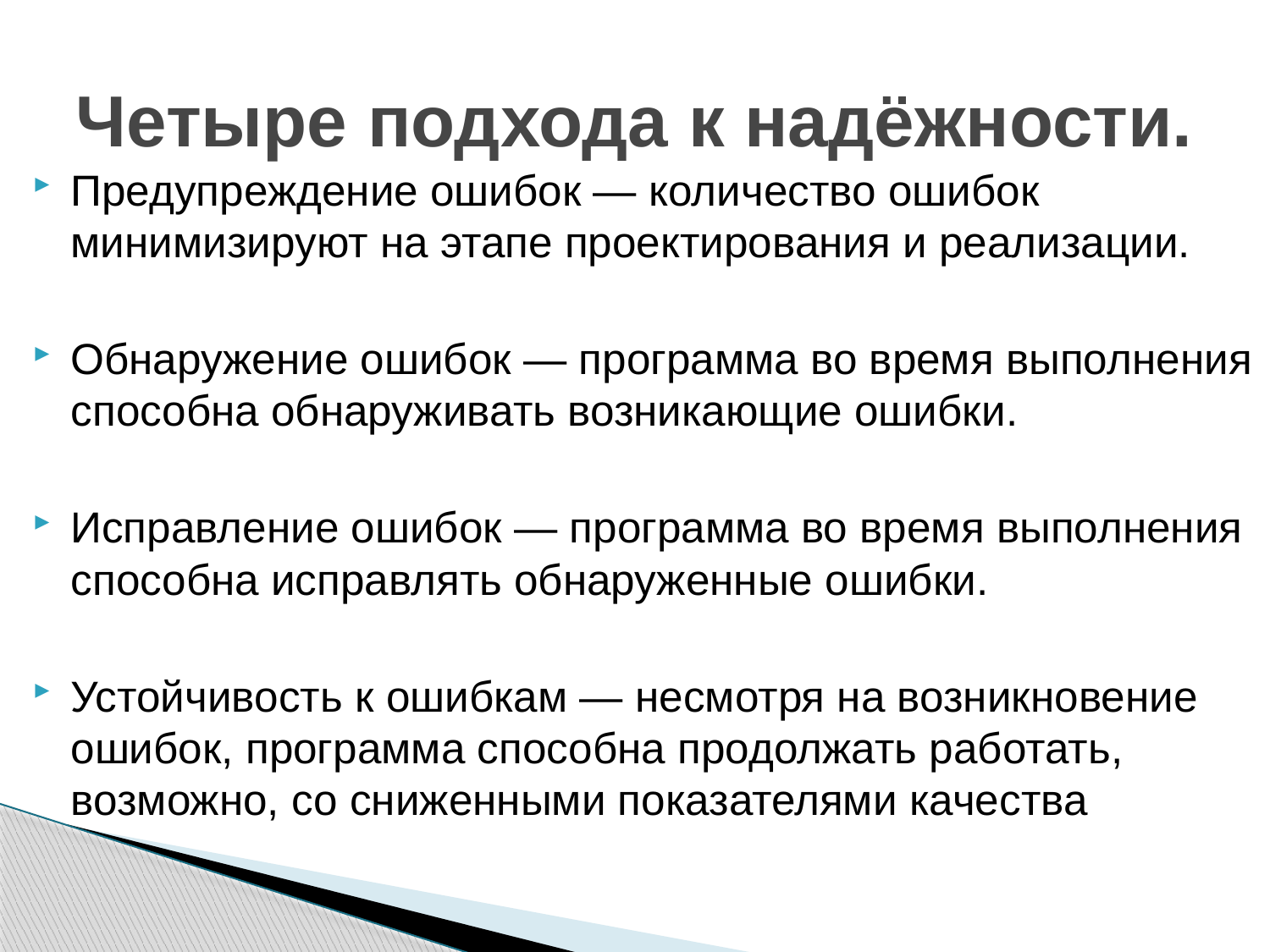

# Четыре подхода к надёжности.
Предупреждение ошибок — количество ошибок минимизируют на этапе проектирования и реализации.

Обнаружение ошибок — программа во время выполнения способна обнаруживать возникающие ошибки.

Исправление ошибок — программа во время выполнения способна исправлять обнаруженные ошибки.

Устойчивость к ошибкам — несмотря на возникновение ошибок, программа способна продолжать работать, возможно, со сниженными показателями качества